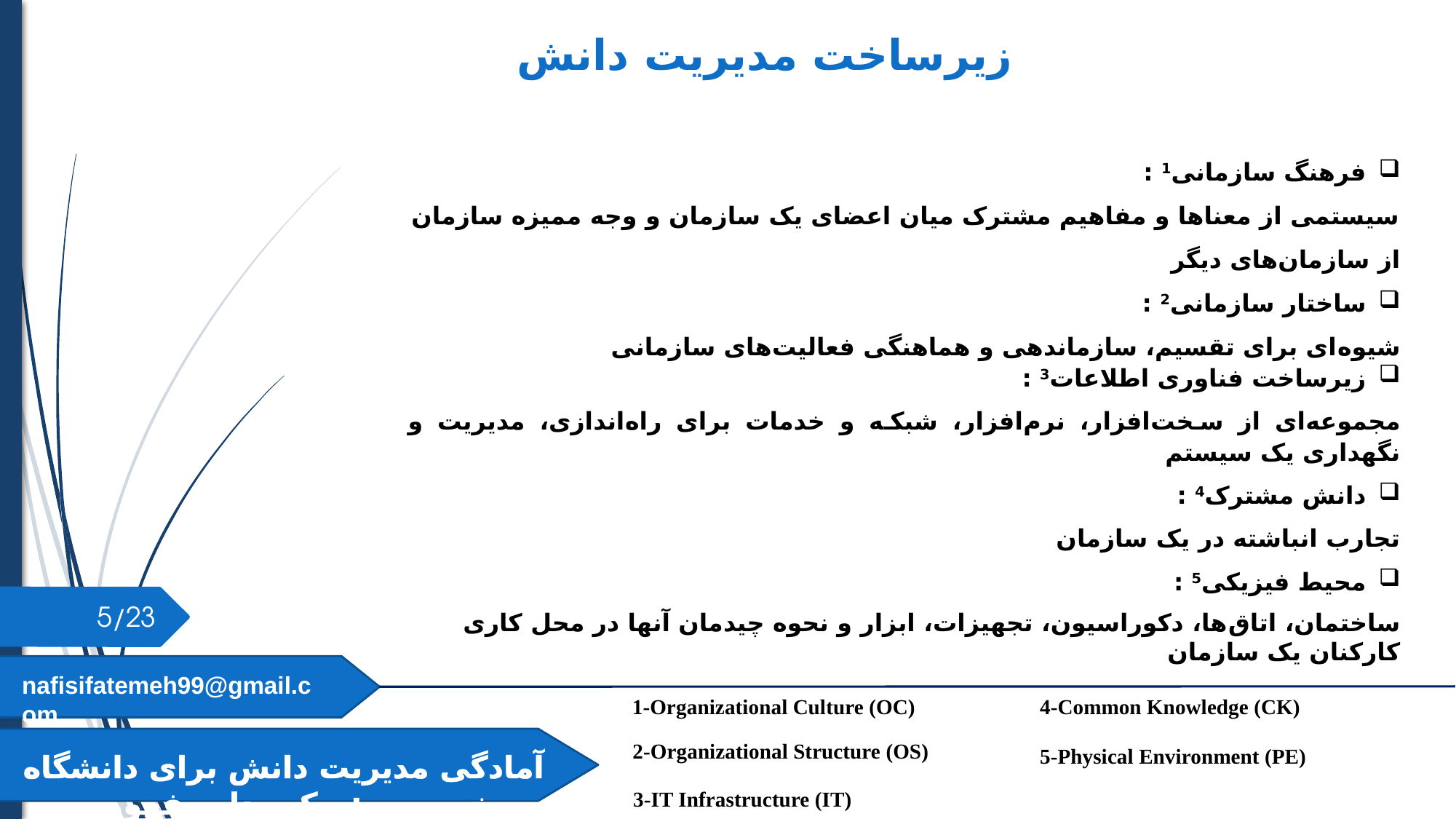

زیرساخت مدیریت دانش
فرهنگ سازمانی1 :
	سیستمی از معناها و مفاهیم مشترک میان اعضای یک سازمان و وجه ممیزه سازمان از سازمان‌های دیگر
ساختار سازمانی2 :
	شیوه‌ای برای تقسیم، سازماندهی و هماهنگی فعالیت‌های سازمانی
زیرساخت فناوری اطلاعات3 :
	مجموعه‌ای از سخت‌افزار، نرم‌افزار، شبکه و خدمات برای راه‌اندازی، مدیریت و نگهداری یک سیستم
دانش مشترک4 :
	تجارب انباشته در یک سازمان
محیط فیزیکی5 :
	ساختمان، اتاق‌ها، دکوراسیون، تجهیزات، ابزار و نحوه چیدمان آنها در محل کاری کارکنان یک سازمان

5/23

nafisifatemeh99@gmail.com

آمادگی مدیریت دانش برای دانشگاه خصوصی:  یک مدل مفهومی
1-Organizational Culture (OC)
4-Common Knowledge (CK)
2-Organizational Structure (OS)
5-Physical Environment (PE)
3-IT Infrastructure (IT)